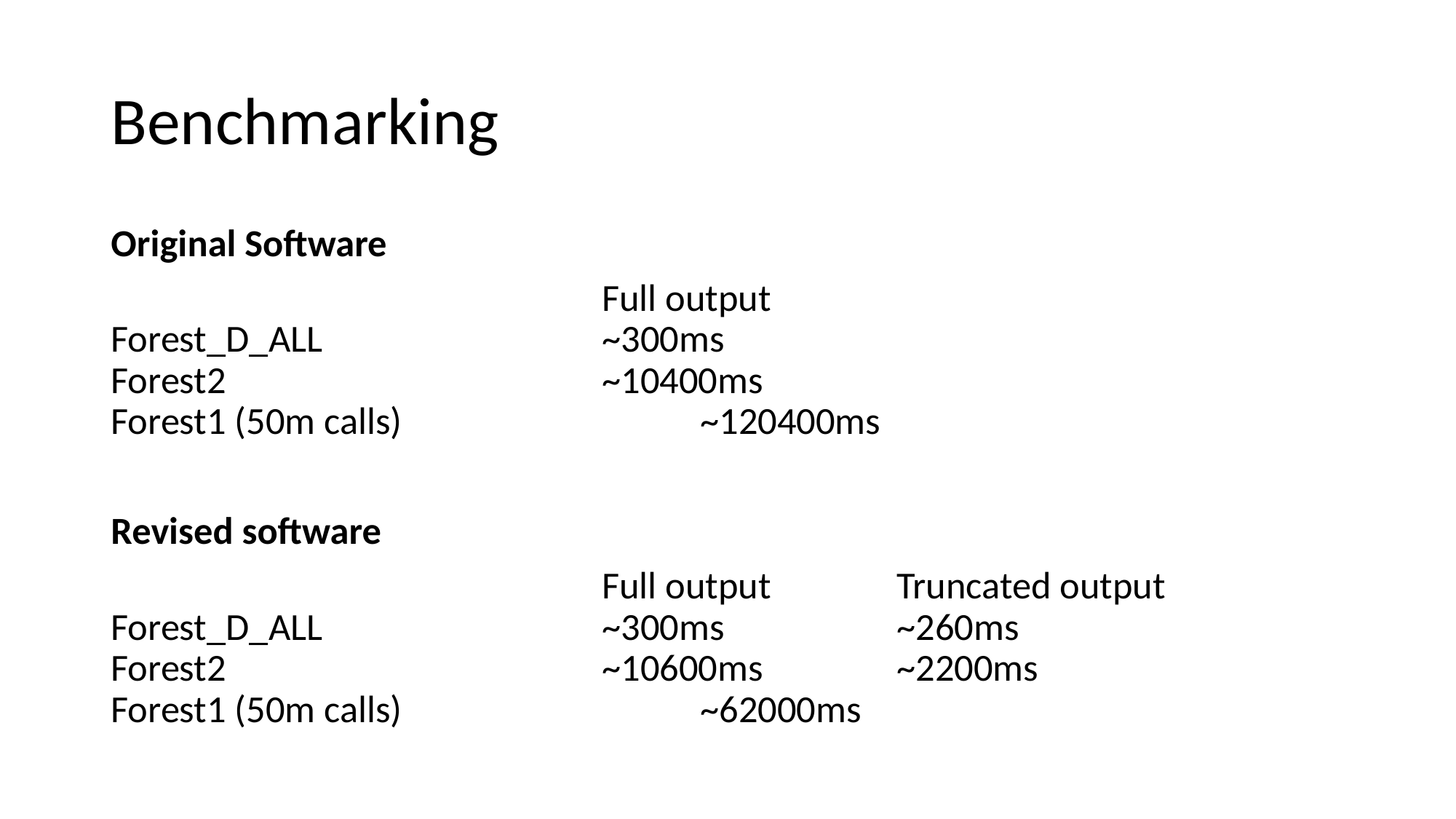

# Benchmarking
Original Software
					Full output
Forest_D_ALL 		 	~300ms
Forest2 			 	~10400ms
Forest1 (50m calls) 			~120400ms

Revised software
		 		 	Full output		Truncated output
Forest_D_ALL 		 	~300ms		~260ms
Forest2 			 	~10600ms		~2200ms
Forest1 (50m calls) 			~62000ms